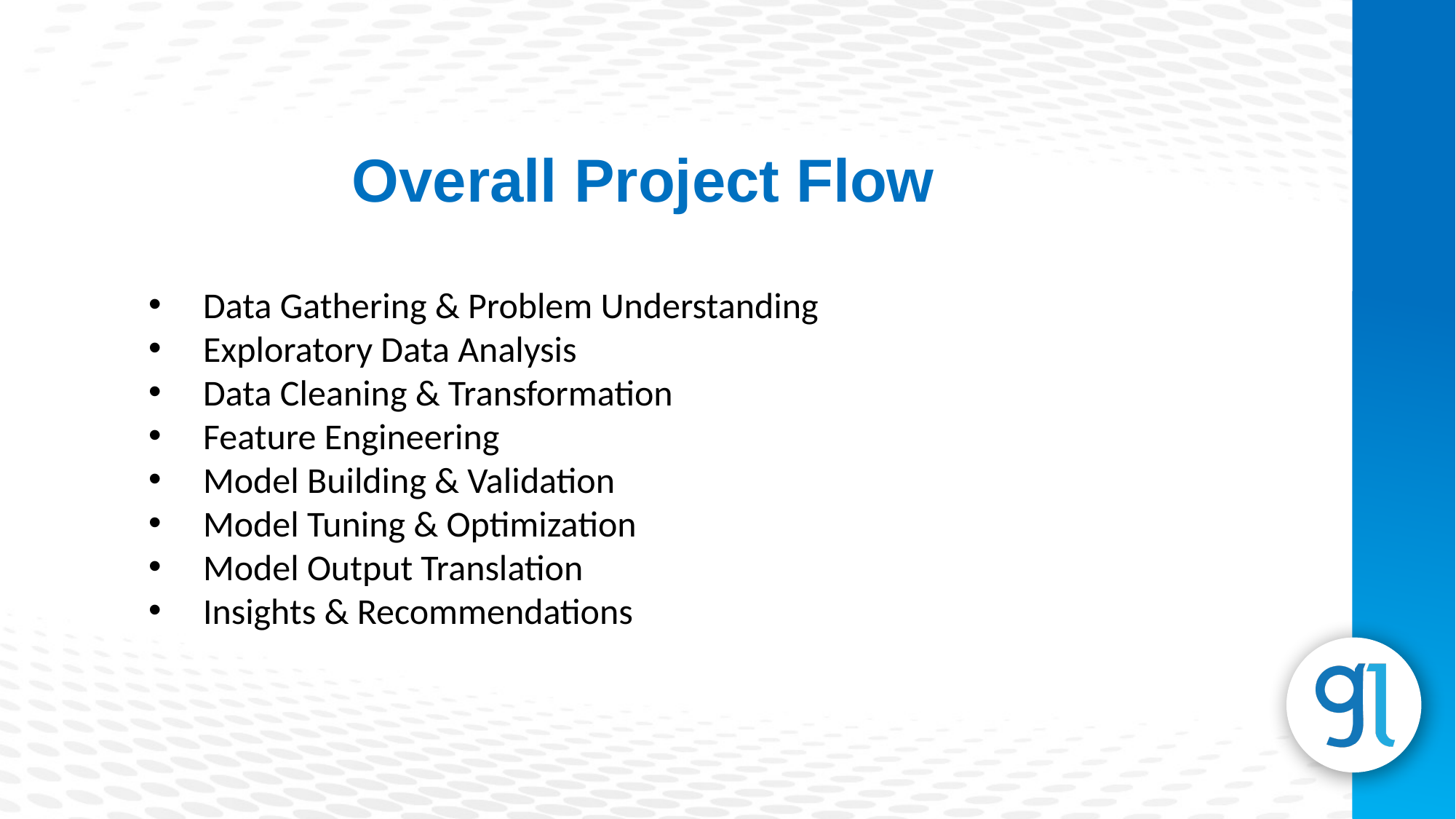

Overall Project Flow
Data Gathering & Problem Understanding
Exploratory Data Analysis
Data Cleaning & Transformation
Feature Engineering
Model Building & Validation
Model Tuning & Optimization
Model Output Translation
Insights & Recommendations